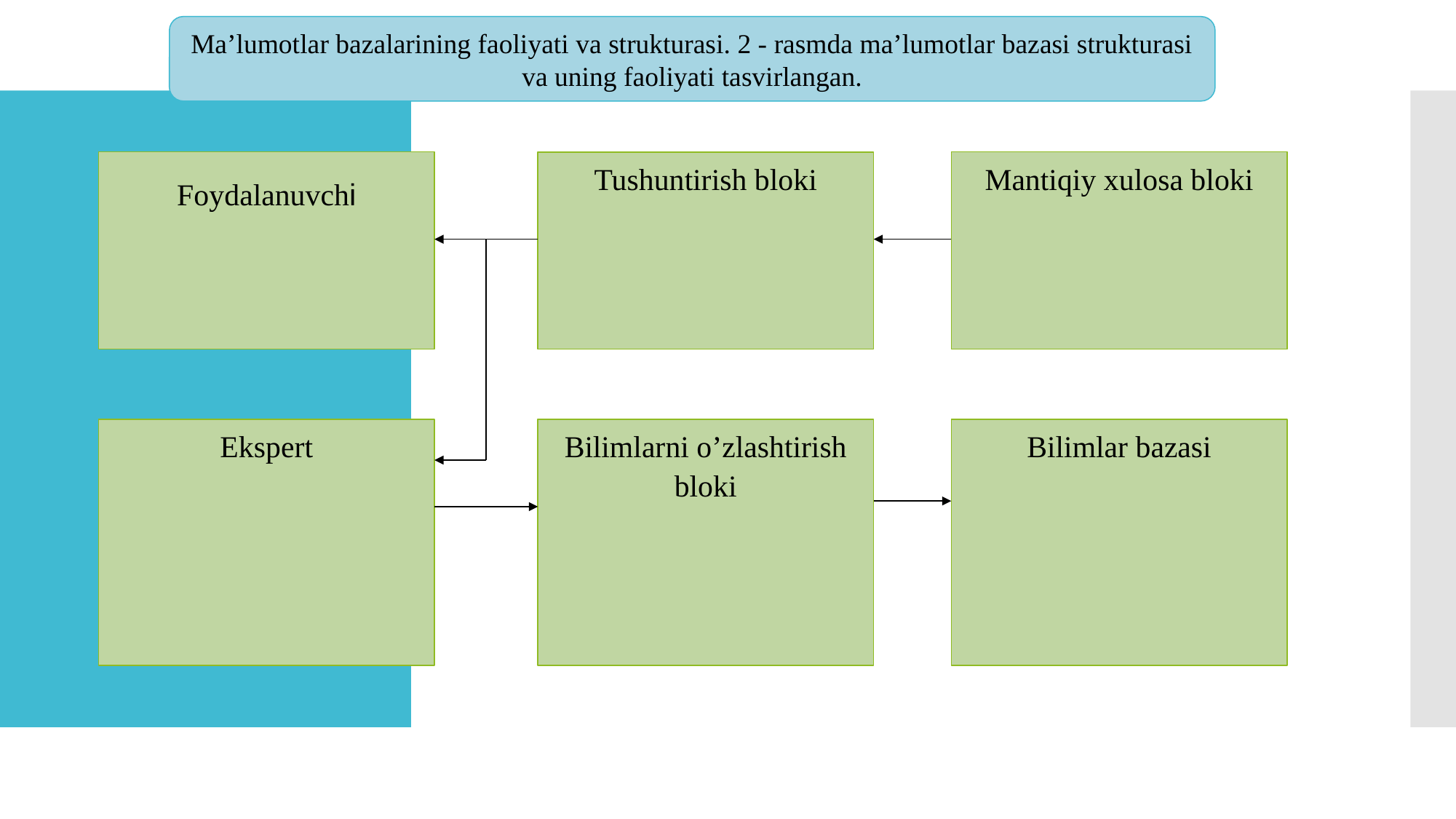

Ma’lumotlar bazalarining faoliyati va strukturasi. 2 - rasmda ma’lumotlar bazasi strukturasi va uning faoliyati tasvirlangan.
Foydalanuvchi
Mantiqiy хulosa bloki
Tushuntirish bloki
Ekspert
Bilimlarni о’zlashtirish bloki
Bilimlar bazasi